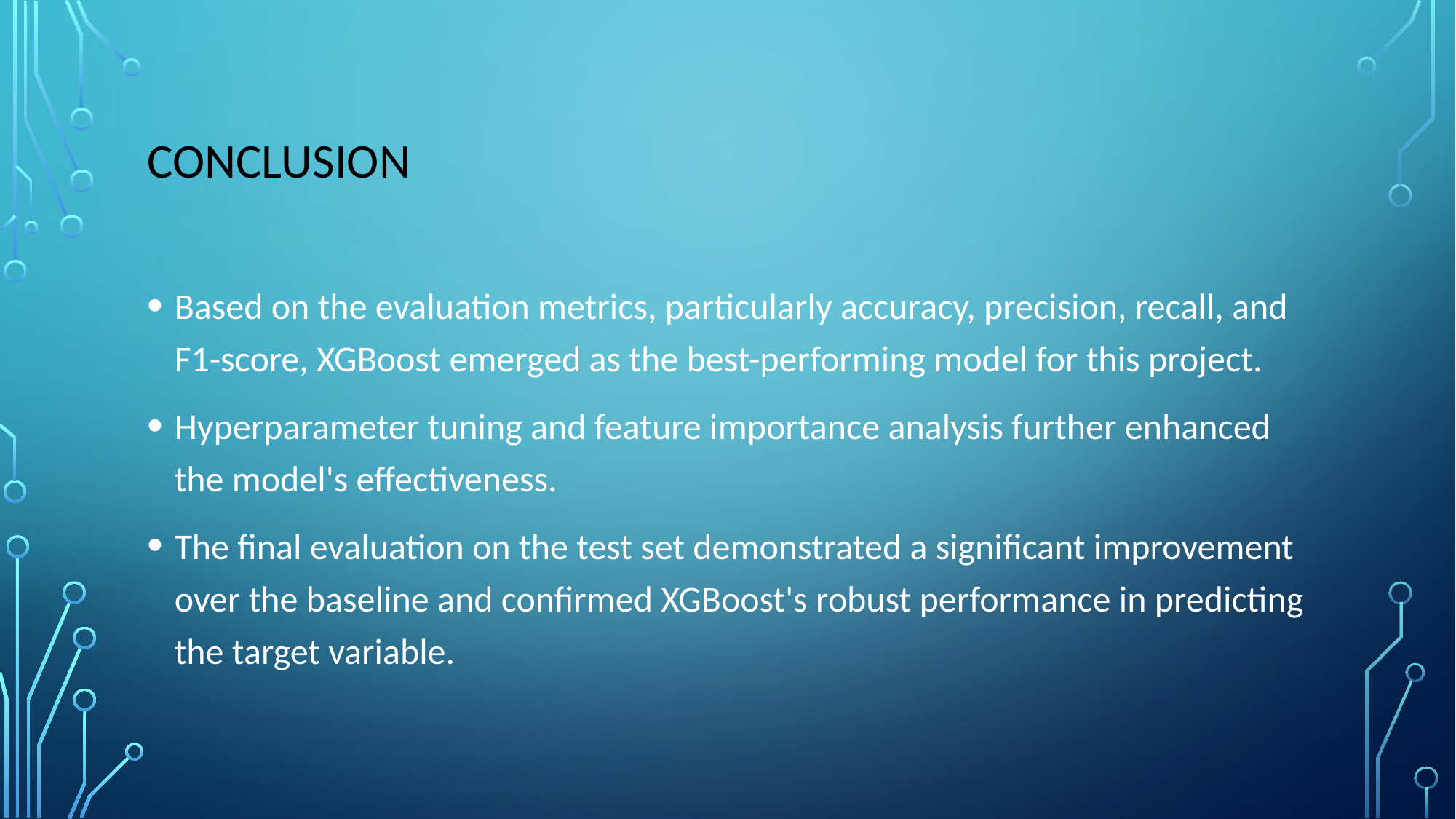

# Conclusion
Based on the evaluation metrics, particularly accuracy, precision, recall, and F1-score, XGBoost emerged as the best-performing model for this project.
Hyperparameter tuning and feature importance analysis further enhanced the model's effectiveness.
The final evaluation on the test set demonstrated a significant improvement over the baseline and confirmed XGBoost's robust performance in predicting the target variable.